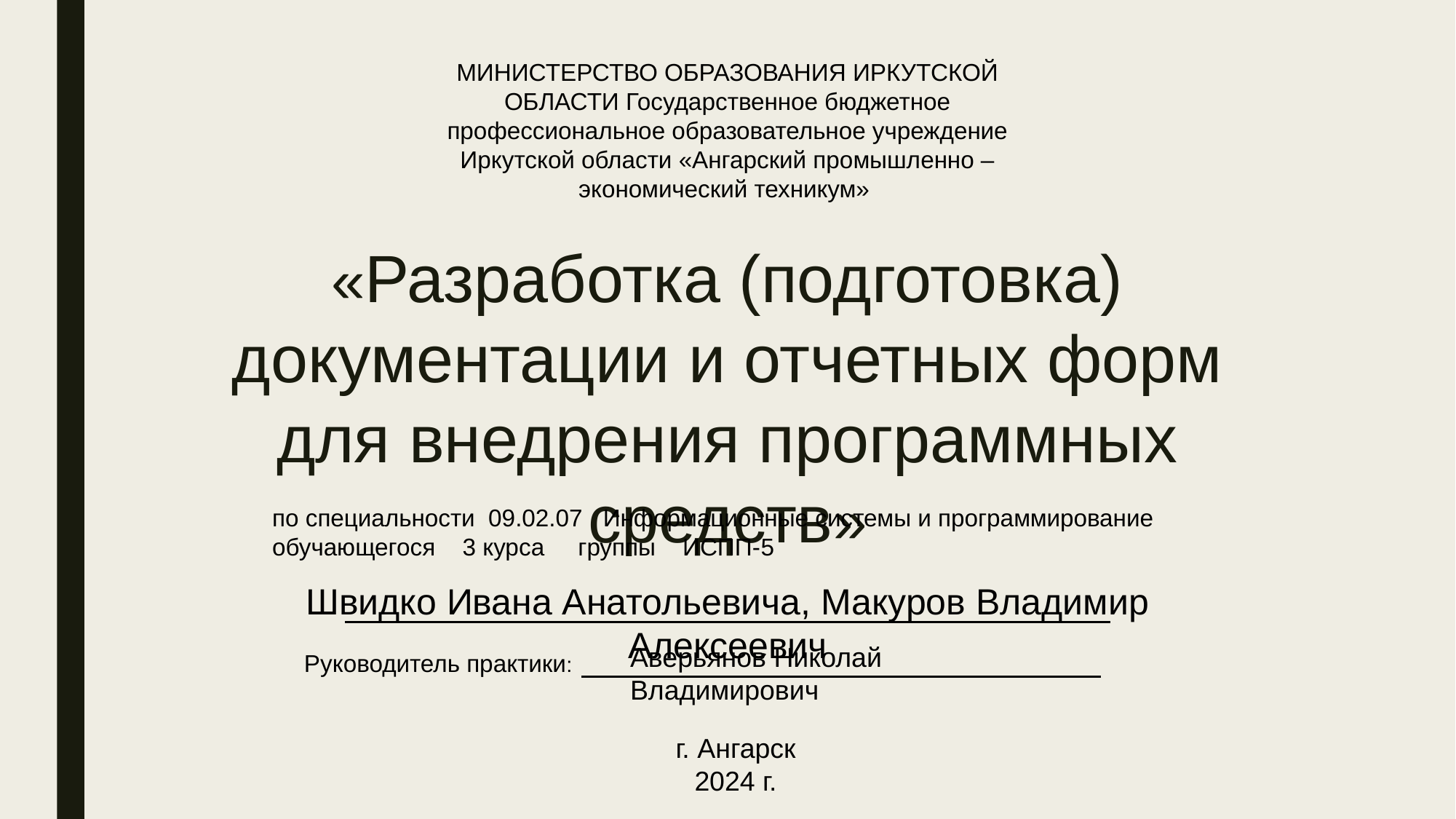

МИНИСТЕРСТВО ОБРАЗОВАНИЯ ИРКУТСКОЙ ОБЛАСТИ Государственное бюджетное профессиональное образовательное учреждение Иркутской области «Ангарский промышленно – экономический техникум»
«Разработка (подготовка) документации и отчетных форм для внедрения программных средств»
по специальности  09.02.07   Информационные системы и программирование
обучающегося    3 курса     группы    ИСПП-5
Швидко Ивана Анатольевича, Макуров Владимир Алексеевич
Аверьянов Николай Владимирович
Руководитель практики:
г. Ангарск 2024 г.